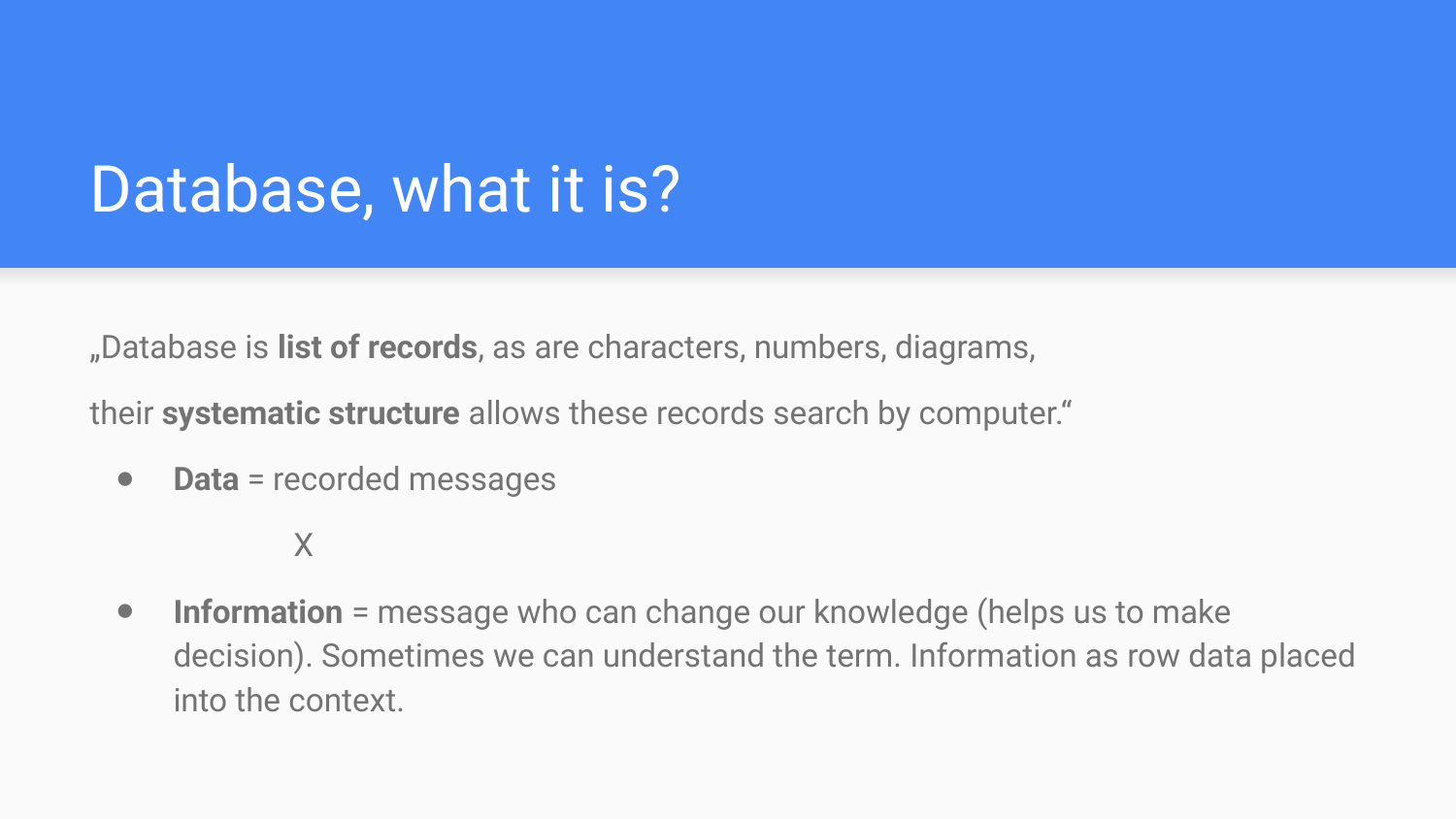

# Database, what it is?
„Database is list of records, as are characters, numbers, diagrams,
their systematic structure allows these records search by computer.“
Data = recorded messages
               X
Information = message who can change our knowledge (helps us to make decision). Sometimes we can understand the term. Information as row data placed into the context.